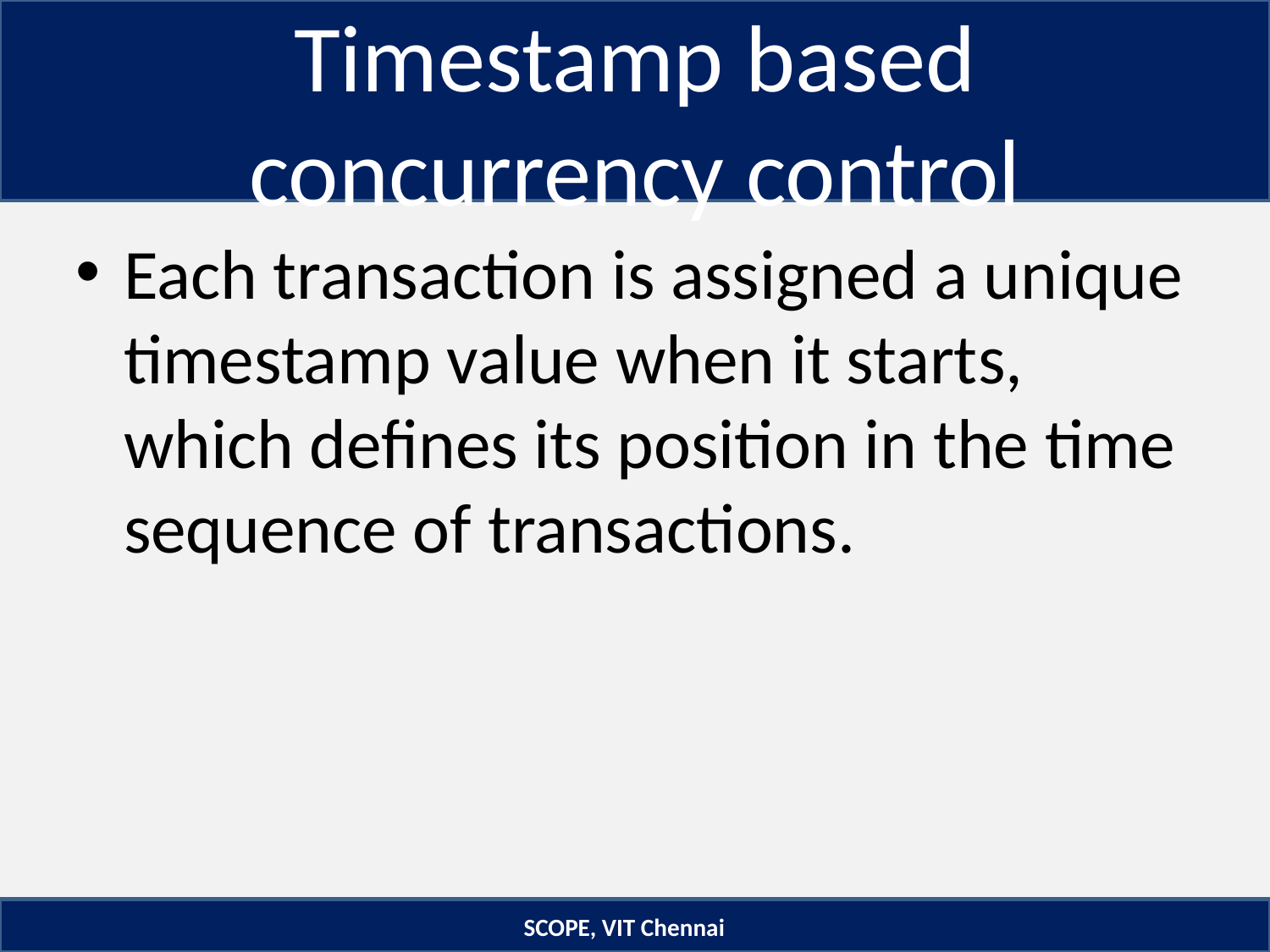

# Timestamp based concurrency control
Each transaction is assigned a unique timestamp value when it starts, which defines its position in the time sequence of transactions.

SCOPE, VIT Chennai